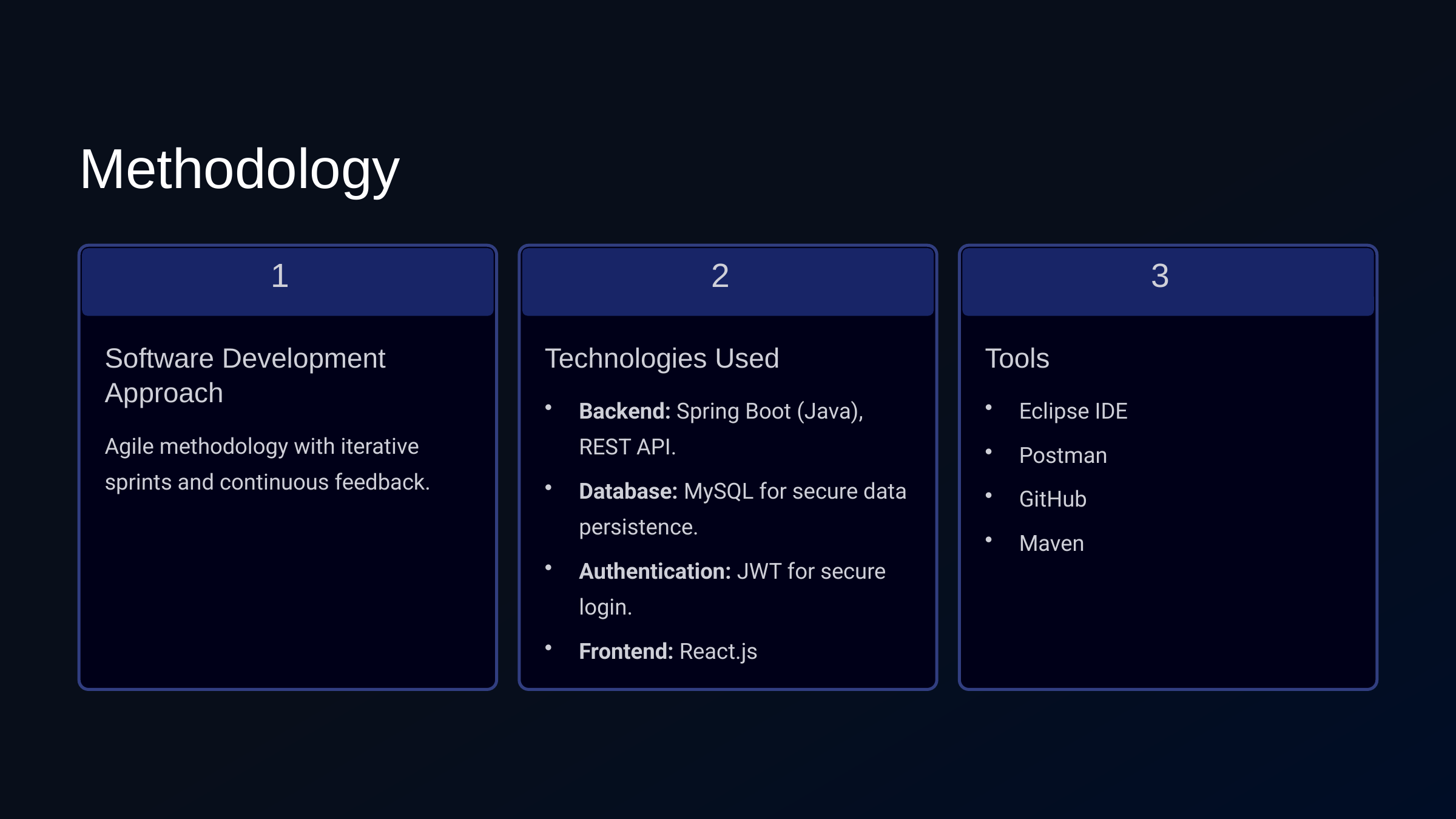

Methodology

1
2
3
Software Development Approach
Technologies Used
Tools
Backend: Spring Boot (Java), REST API.
Eclipse IDE
Agile methodology with iterative sprints and continuous feedback.
Postman
Database: MySQL for secure data persistence.
GitHub
Maven
Authentication: JWT for secure login.
Frontend: React.js